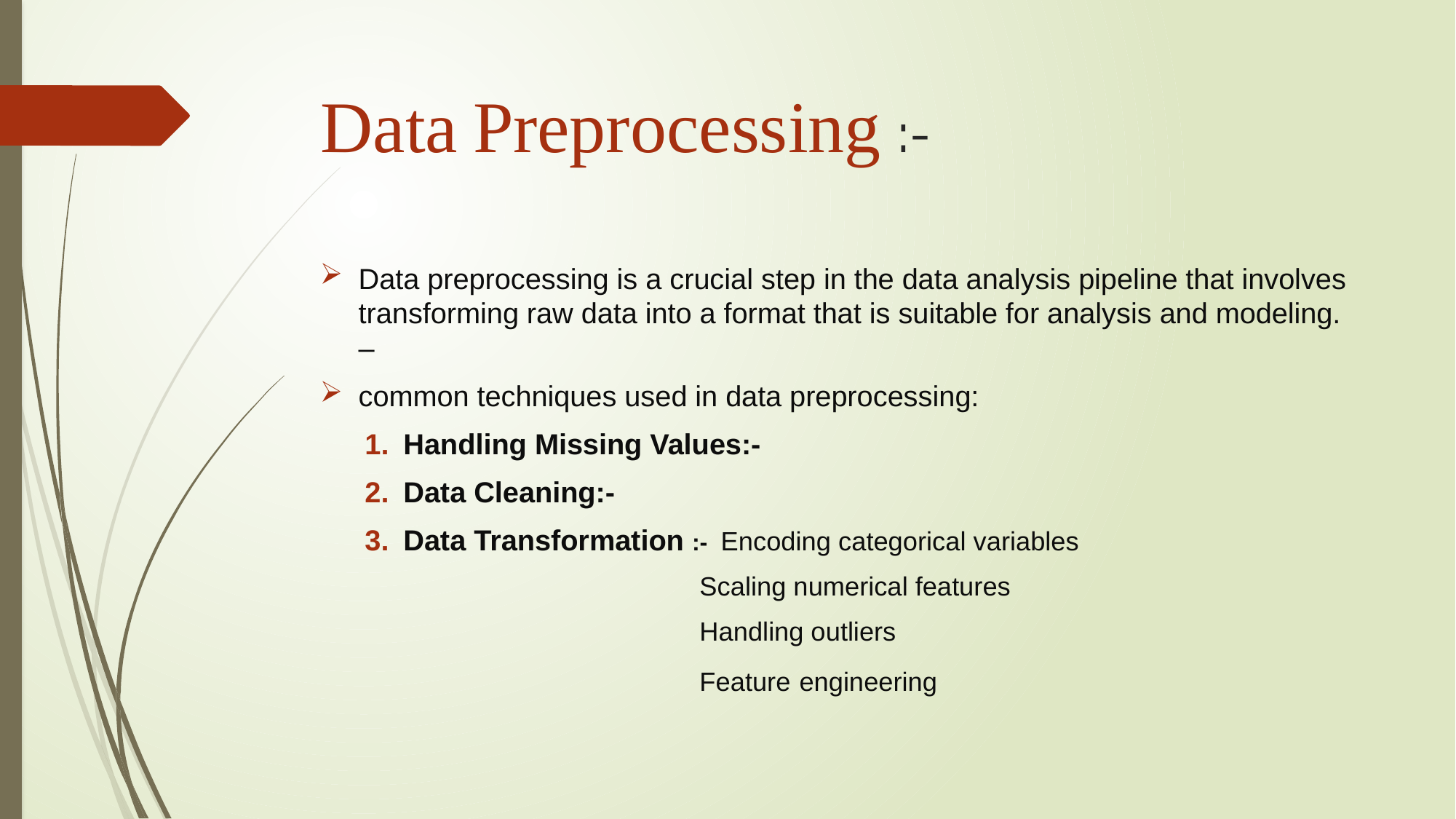

# Data Preprocessing :-
Data preprocessing is a crucial step in the data analysis pipeline that involves transforming raw data into a format that is suitable for analysis and modeling. –
common techniques used in data preprocessing:
Handling Missing Values:-
Data Cleaning:-
Data Transformation :-  Encoding categorical variables
                                              Scaling numerical features
                                              Handling outliers
                                              Feature engineering